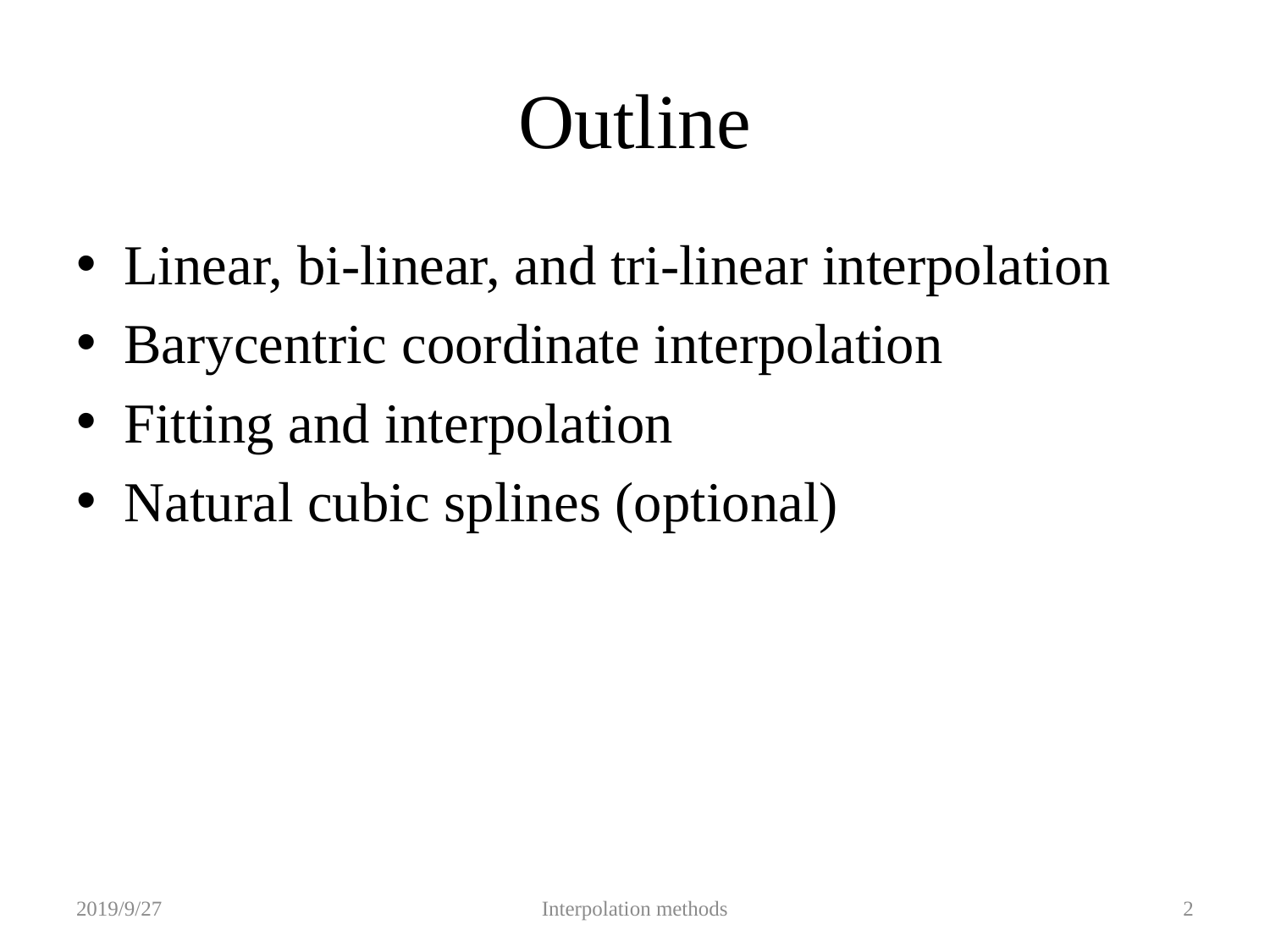

# Outline
Linear, bi-linear, and tri-linear interpolation
Barycentric coordinate interpolation
Fitting and interpolation
Natural cubic splines (optional)
2019/9/27
Interpolation methods
2